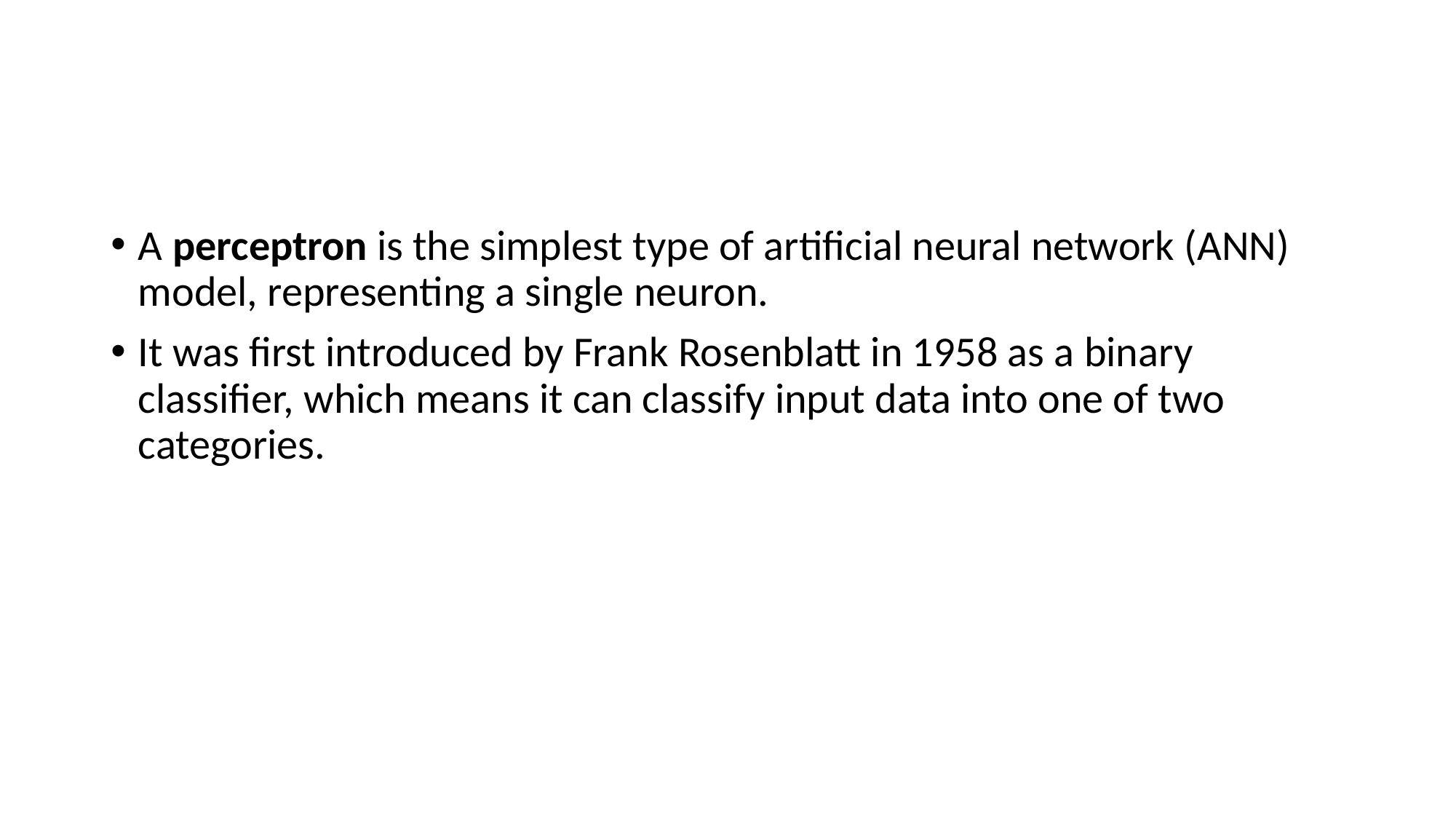

#
A perceptron is the simplest type of artificial neural network (ANN) model, representing a single neuron.
It was first introduced by Frank Rosenblatt in 1958 as a binary classifier, which means it can classify input data into one of two categories.